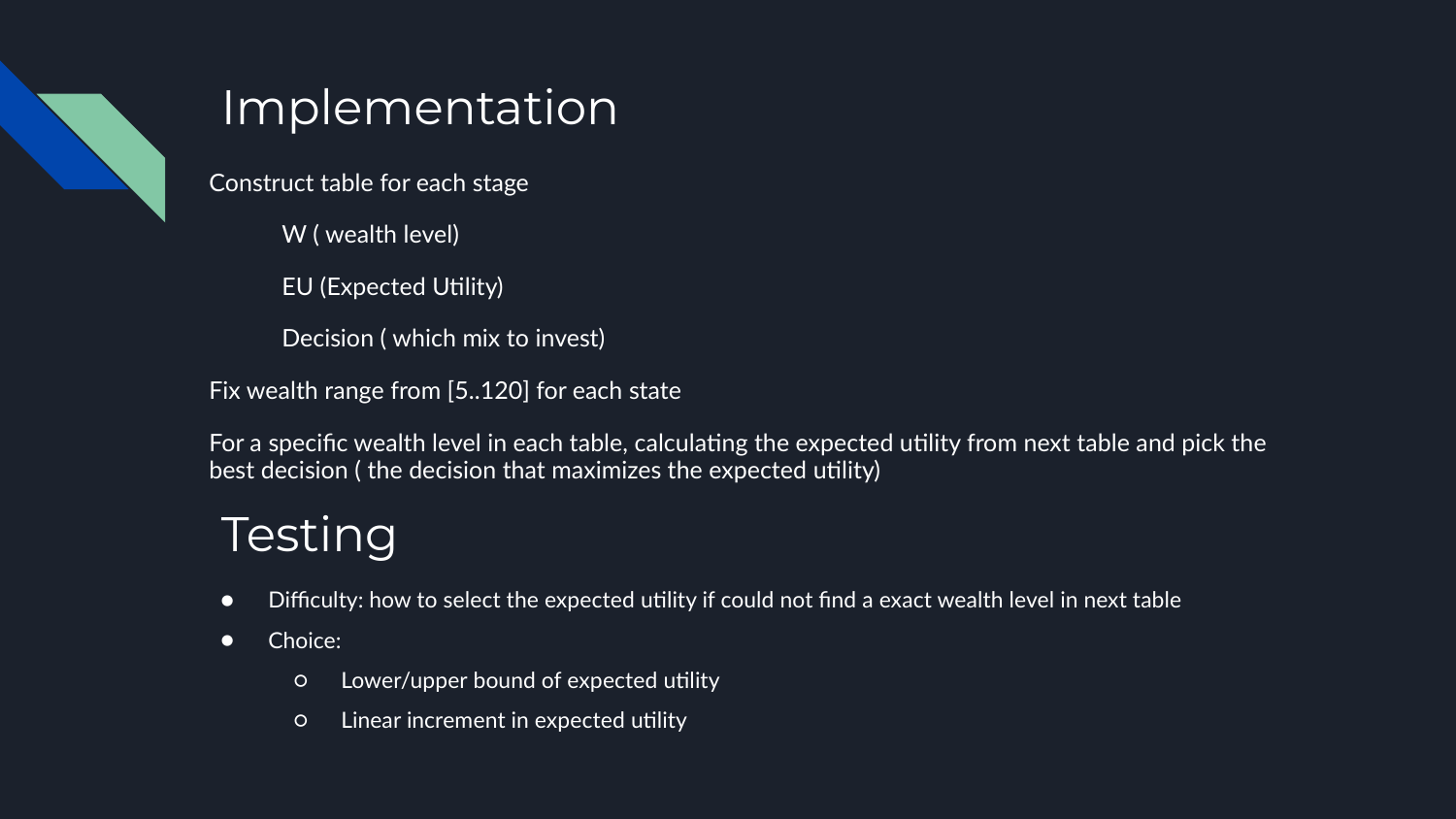

# Implementation
Construct table for each stage
W ( wealth level)
EU (Expected Utility)
Decision ( which mix to invest)
Fix wealth range from [5..120] for each state
For a specific wealth level in each table, calculating the expected utility from next table and pick the best decision ( the decision that maximizes the expected utility)
Testing
Difficulty: how to select the expected utility if could not find a exact wealth level in next table
Choice:
Lower/upper bound of expected utility
Linear increment in expected utility